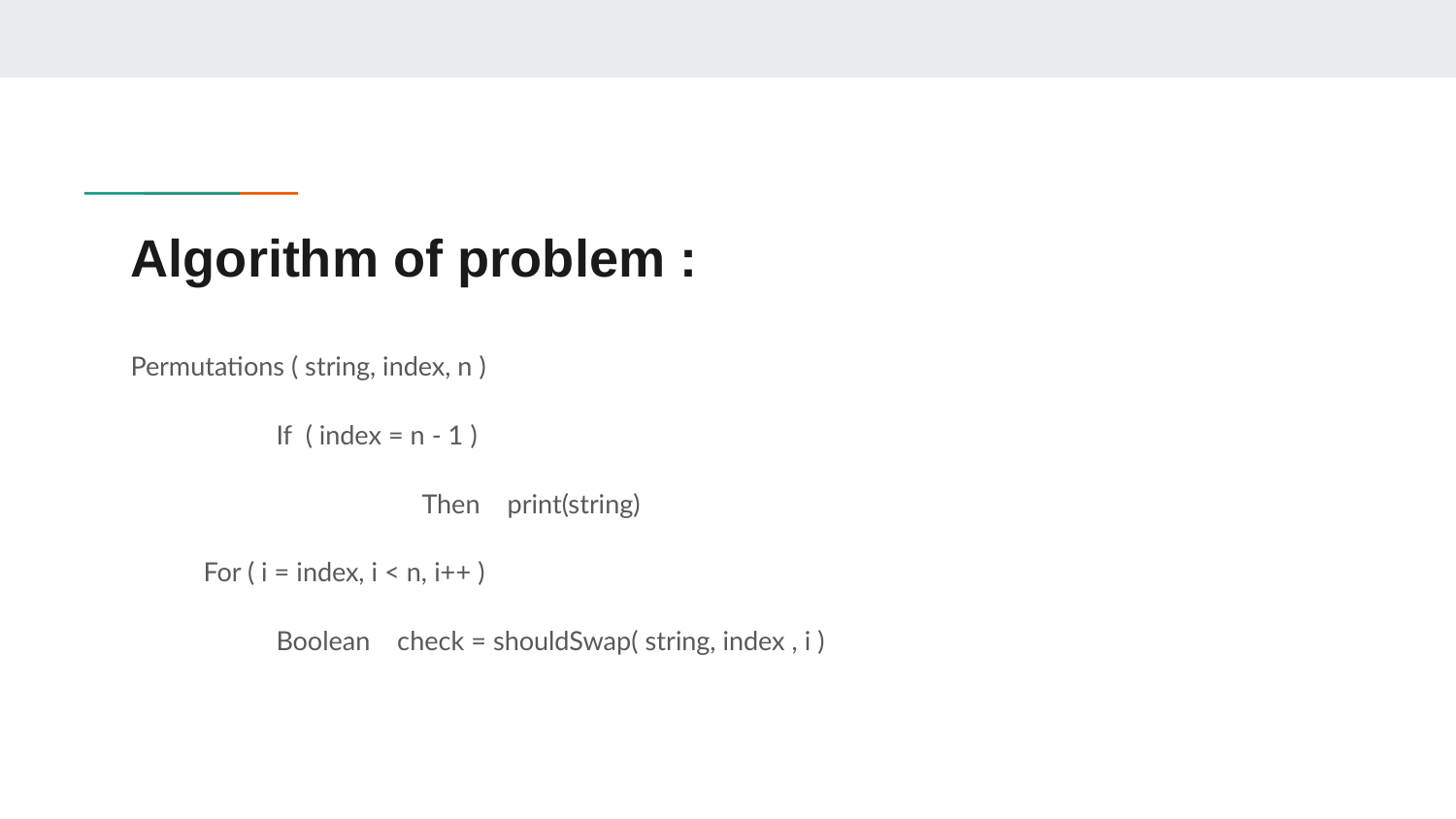

# Algorithm of problem :
Permutations ( string, index, n )
	If  ( index = n - 1 )
		Then    print(string)
For ( i = index, i < n, i++ )
Boolean    check = shouldSwap( string, index , i )